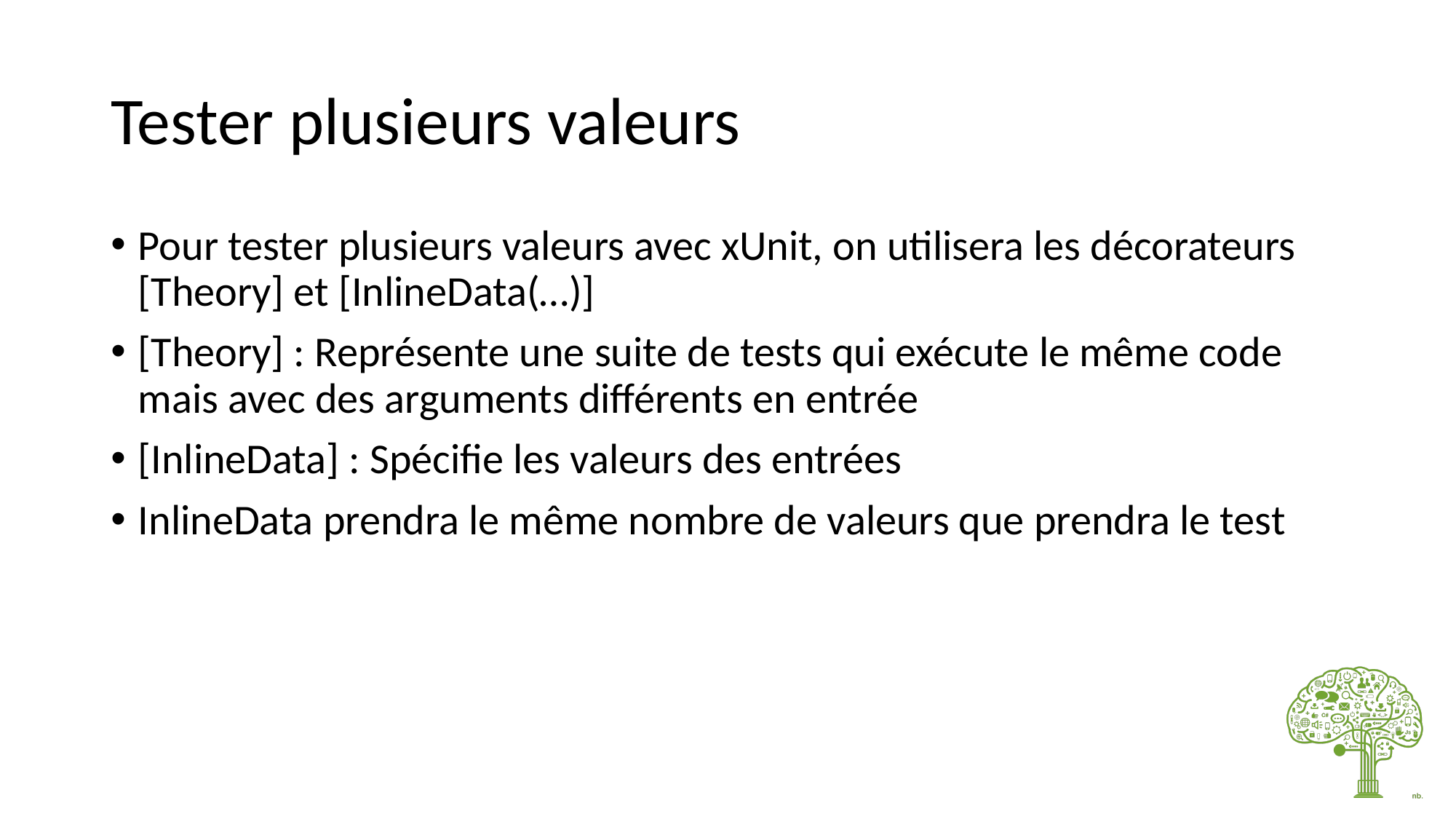

# Tester plusieurs valeurs
Pour tester plusieurs valeurs avec xUnit, on utilisera les décorateurs [Theory] et [InlineData(…)]
[Theory] : Représente une suite de tests qui exécute le même code mais avec des arguments différents en entrée
[InlineData] : Spécifie les valeurs des entrées
InlineData prendra le même nombre de valeurs que prendra le test